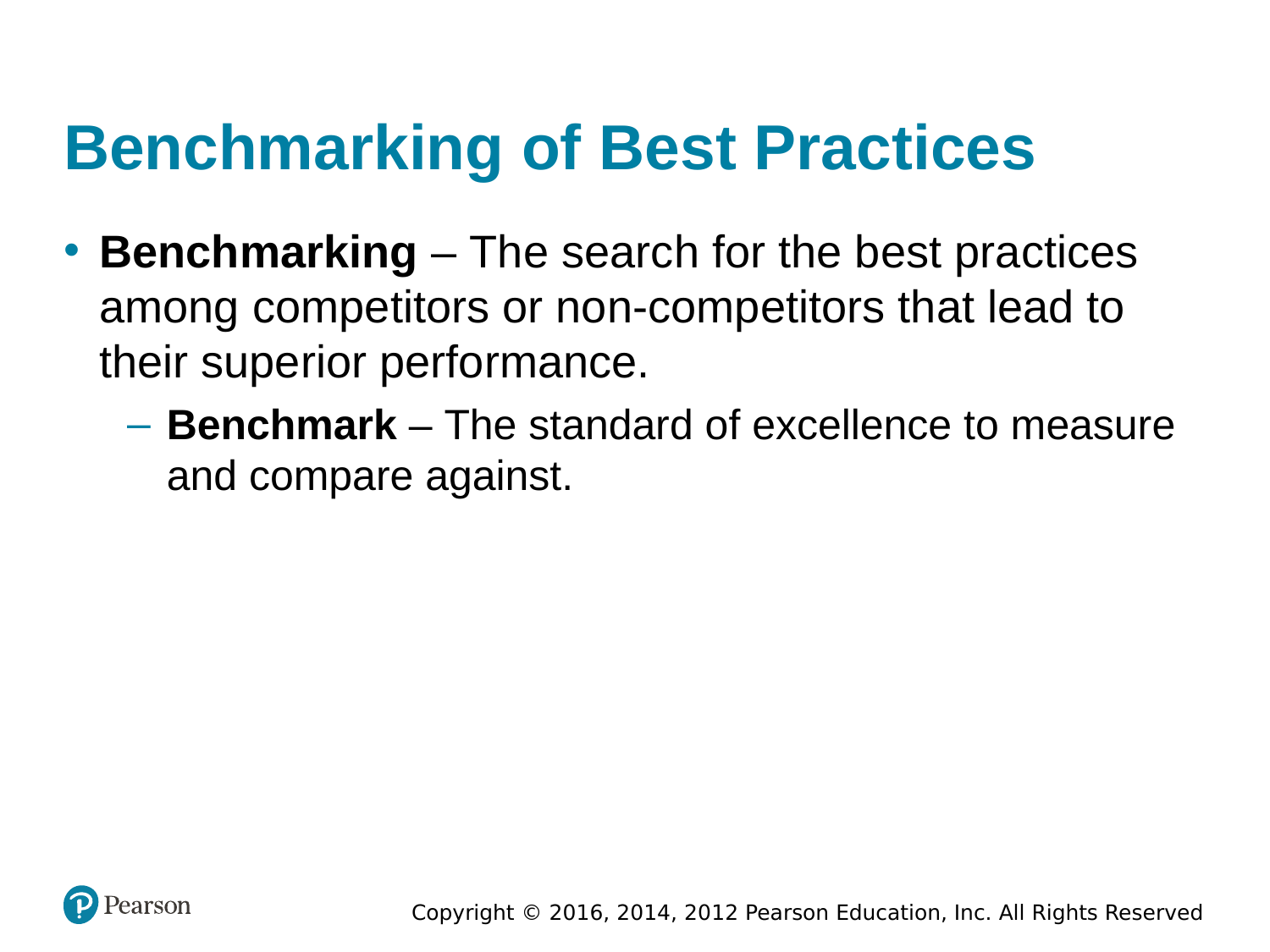

# Benchmarking of Best Practices
Benchmarking – The search for the best practices among competitors or non-competitors that lead to their superior performance.
Benchmark – The standard of excellence to measure and compare against.